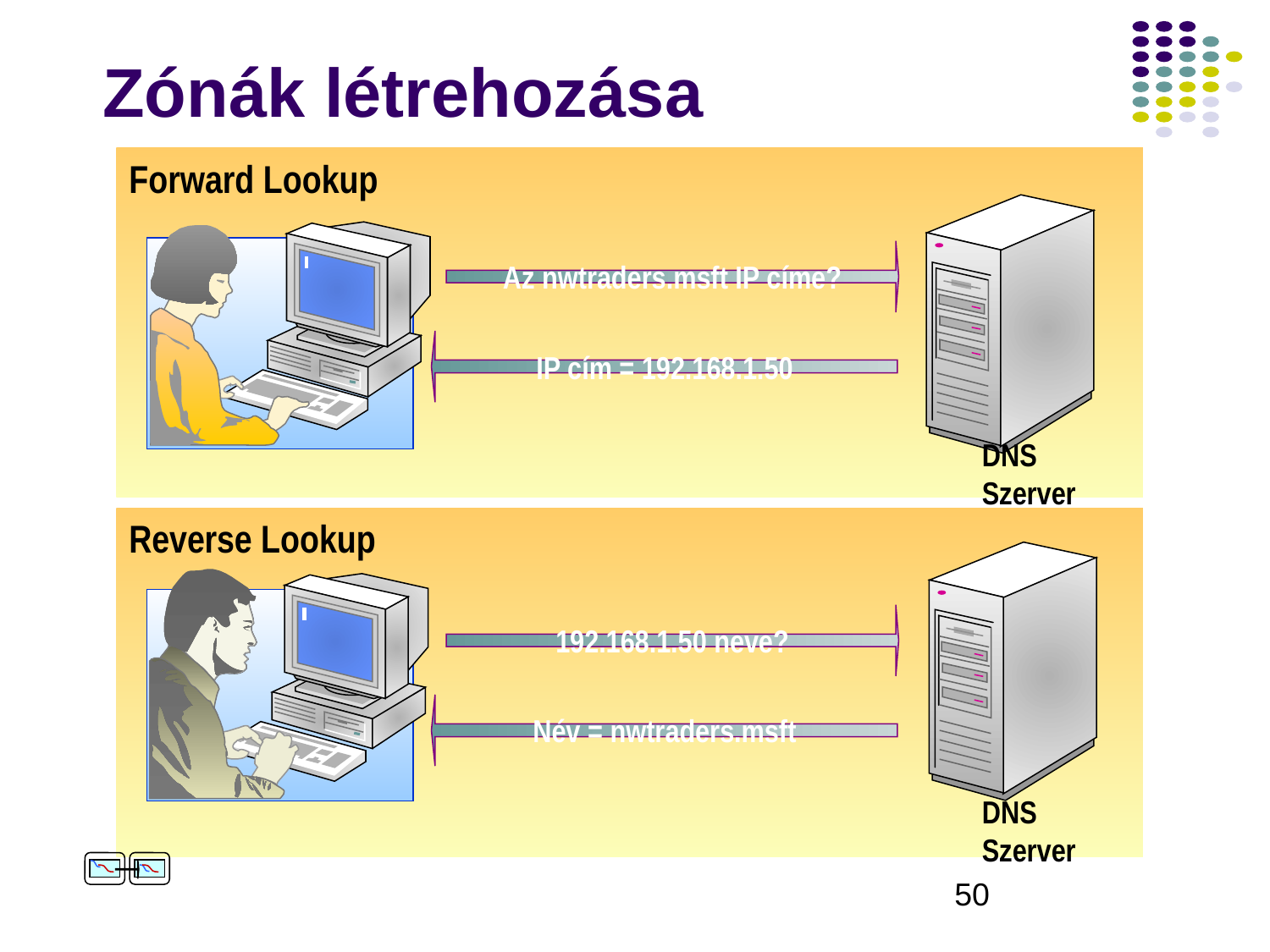

# Zónák létrehozása
Forward Lookup

DNS Szerver
Az nwtraders.msft IP címe?
IP cím = 192.168.1.50
Reverse Lookup

DNS Szerver
192.168.1.50 neve?
Név = nwtraders.msft

50